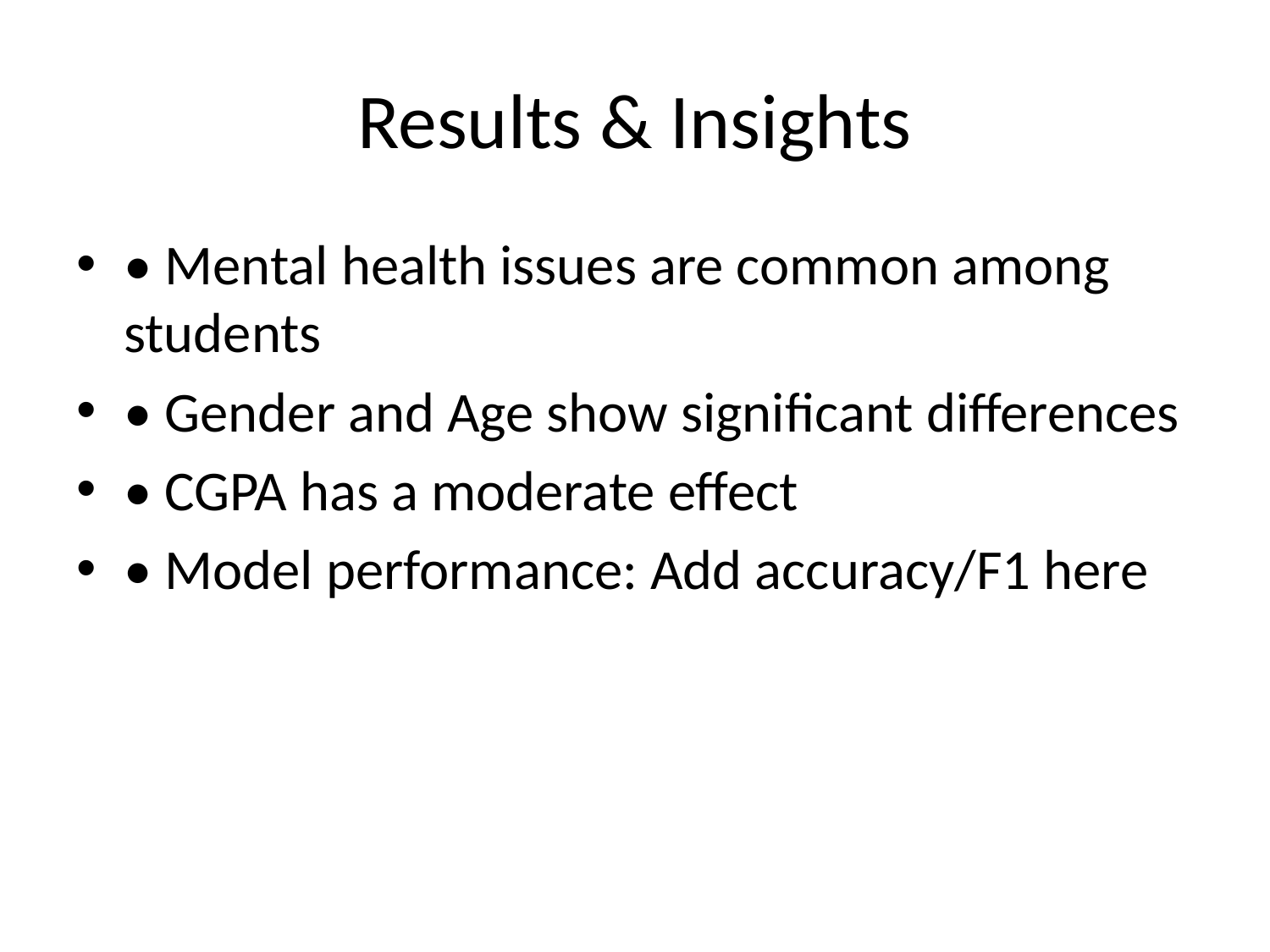

# Results & Insights
• Mental health issues are common among students
• Gender and Age show significant differences
• CGPA has a moderate effect
• Model performance: Add accuracy/F1 here